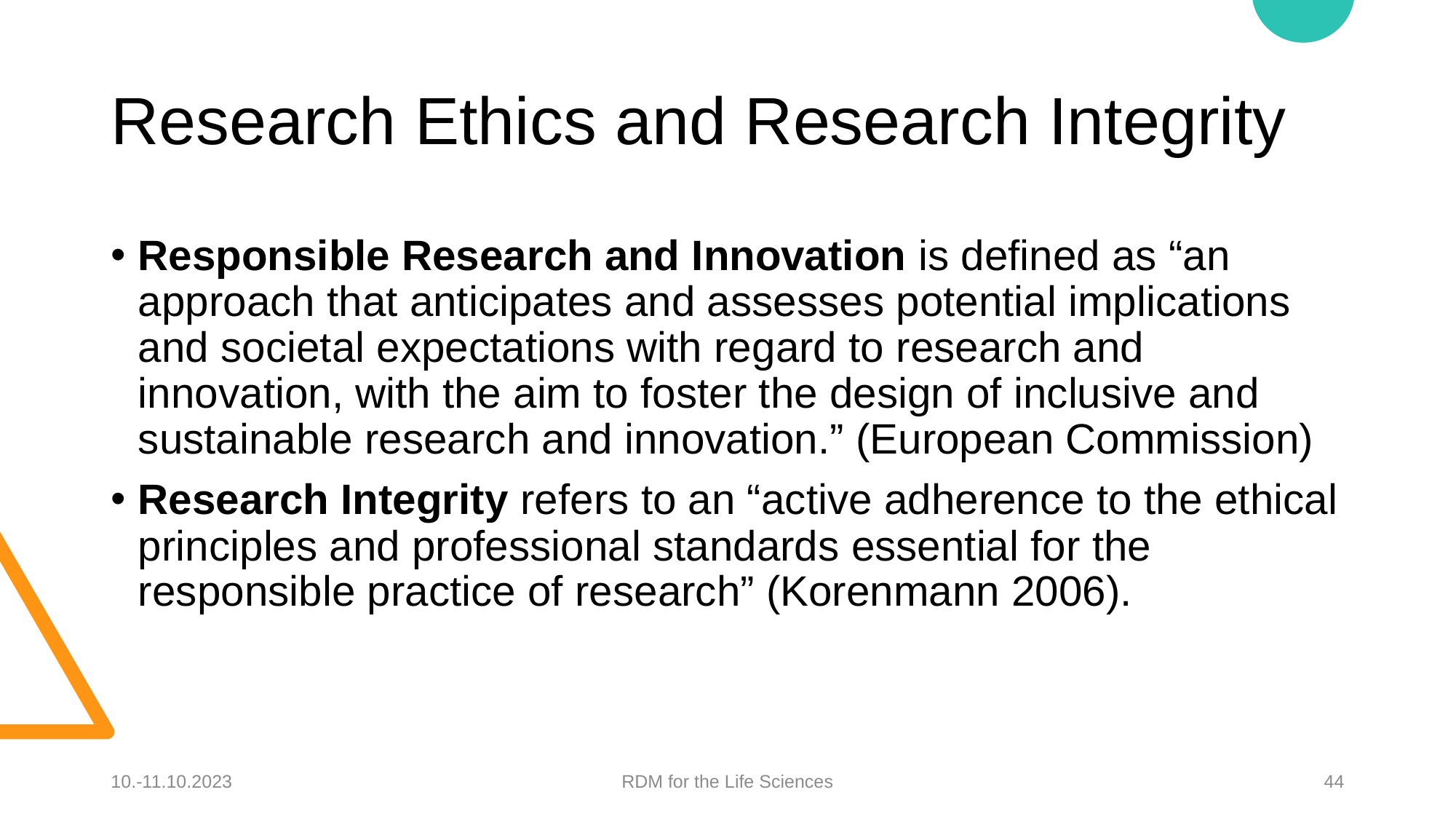

# Research Ethics and Research Integrity
Responsible Research and Innovation is defined as “an approach that anticipates and assesses potential implications and societal expectations with regard to research and innovation, with the aim to foster the design of inclusive and sustainable research and innovation.” (European Commission)
Research Integrity refers to an “active adherence to the ethical principles and professional standards essential for the responsible practice of research” (Korenmann 2006).
10.-11.10.2023
RDM for the Life Sciences
44